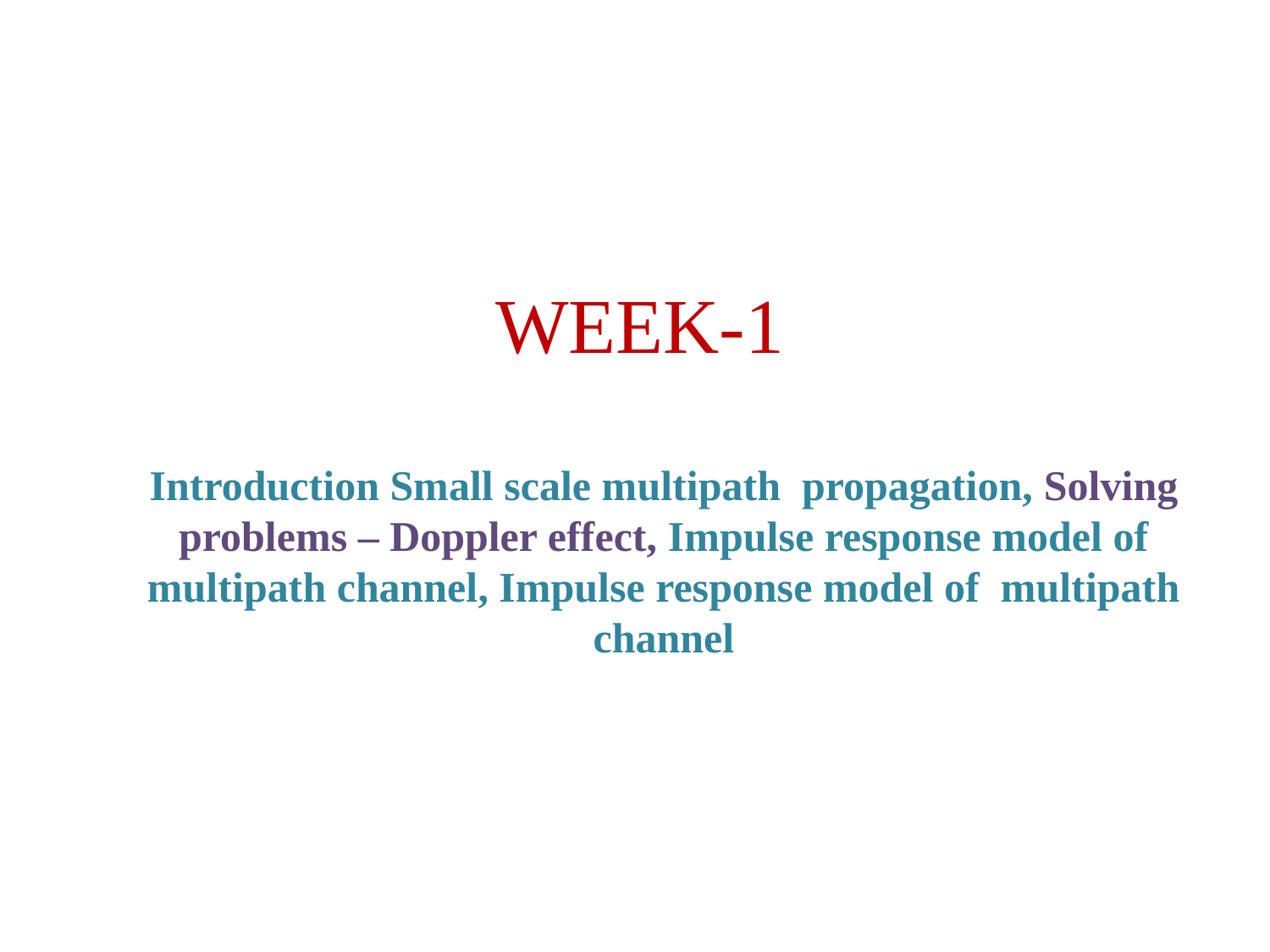

WEEK-1

	Introduction Small scale multipath  propagation, Solving problems – Doppler effect, Impulse response model of multipath channel, Impulse response model of  multipath channel